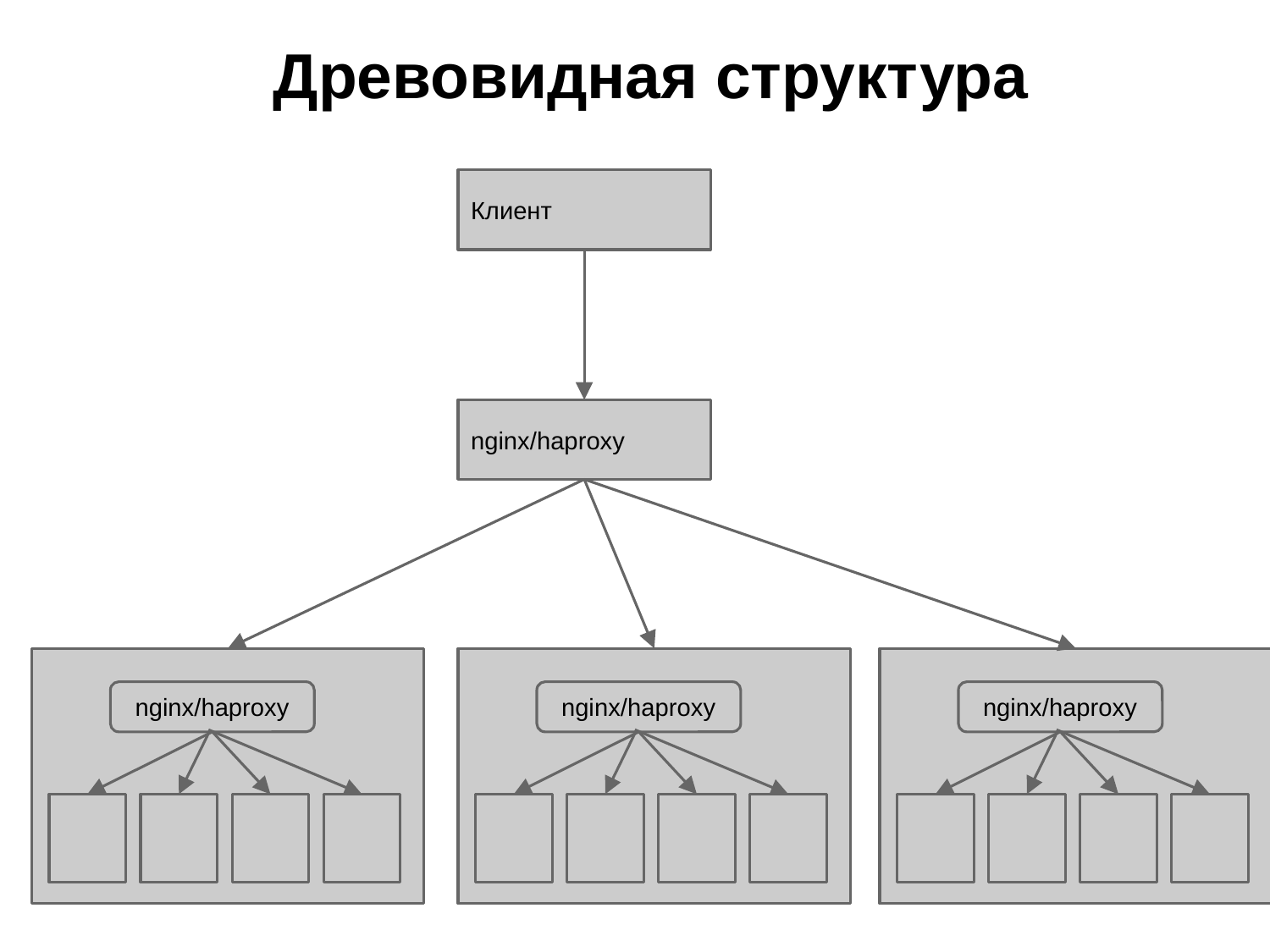

# Древовидная структура
Клиент
nginx/haproxy

nginx/haproxy
nginx/haproxy
nginx/haproxy